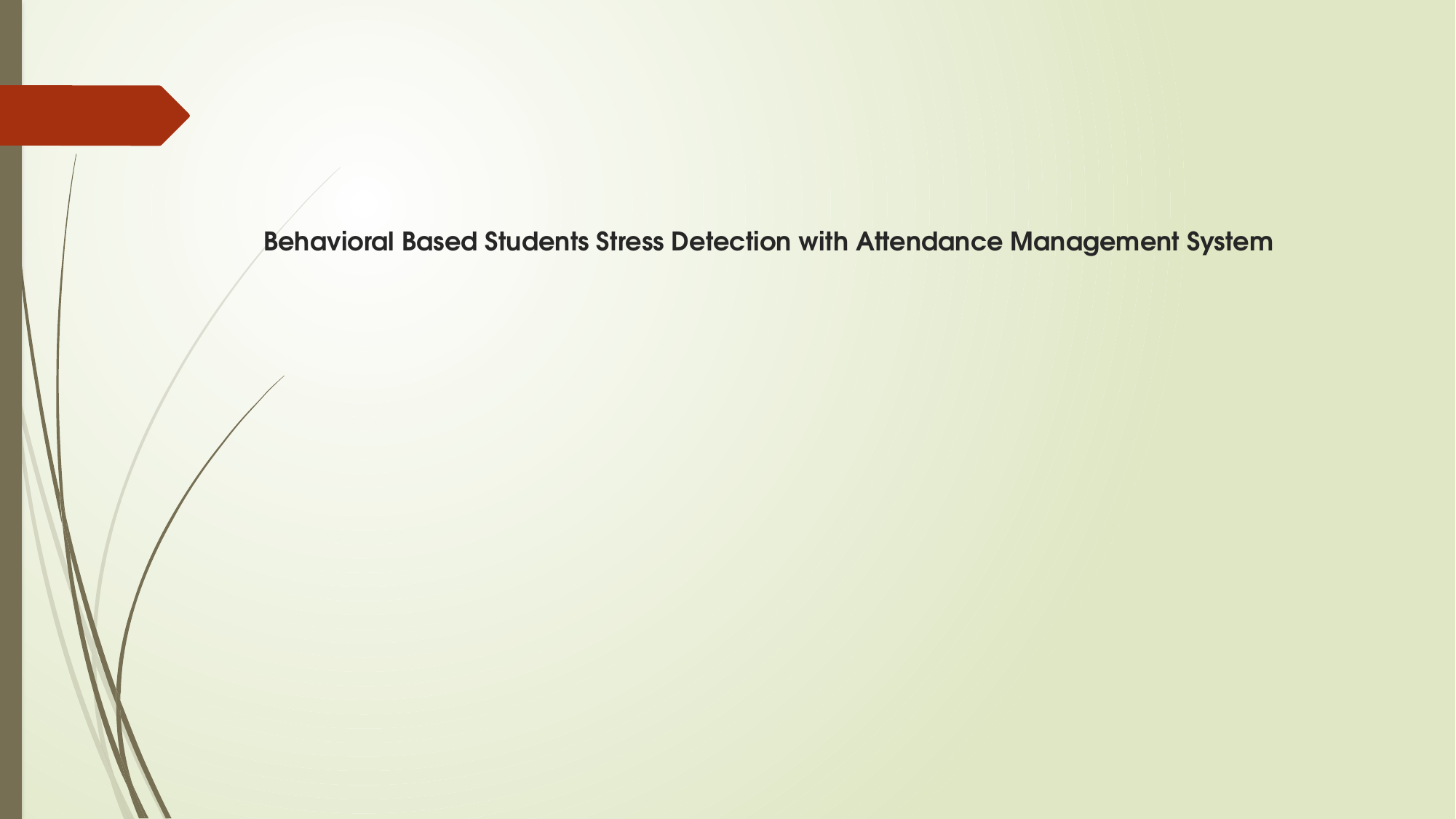

# Behavioral Based Students Stress Detection with Attendance Management System